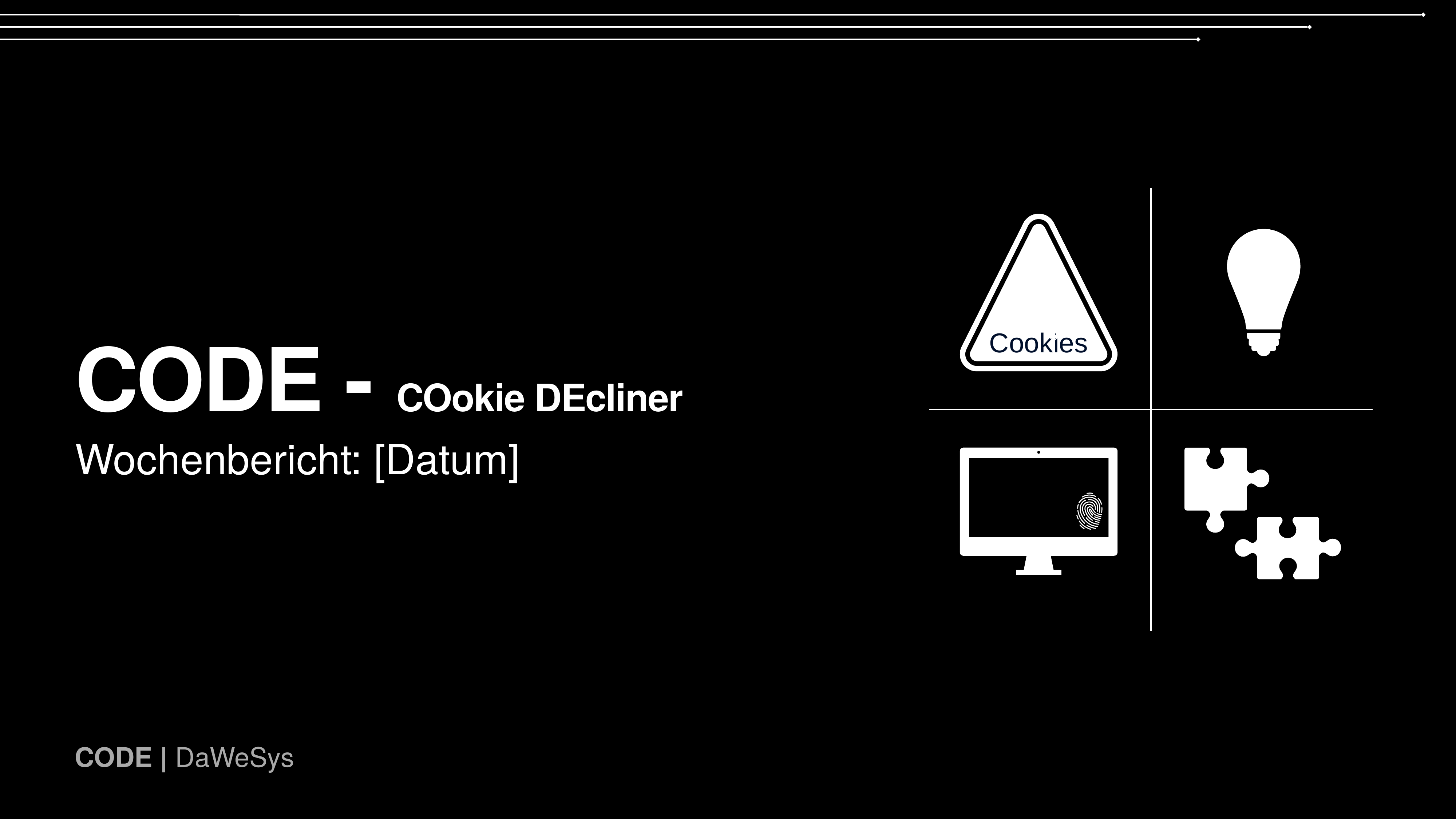

# CODE - COokie DEcliner

Cookies
🍪

Wochenbericht: [Datum]
CODE | DaWeSys